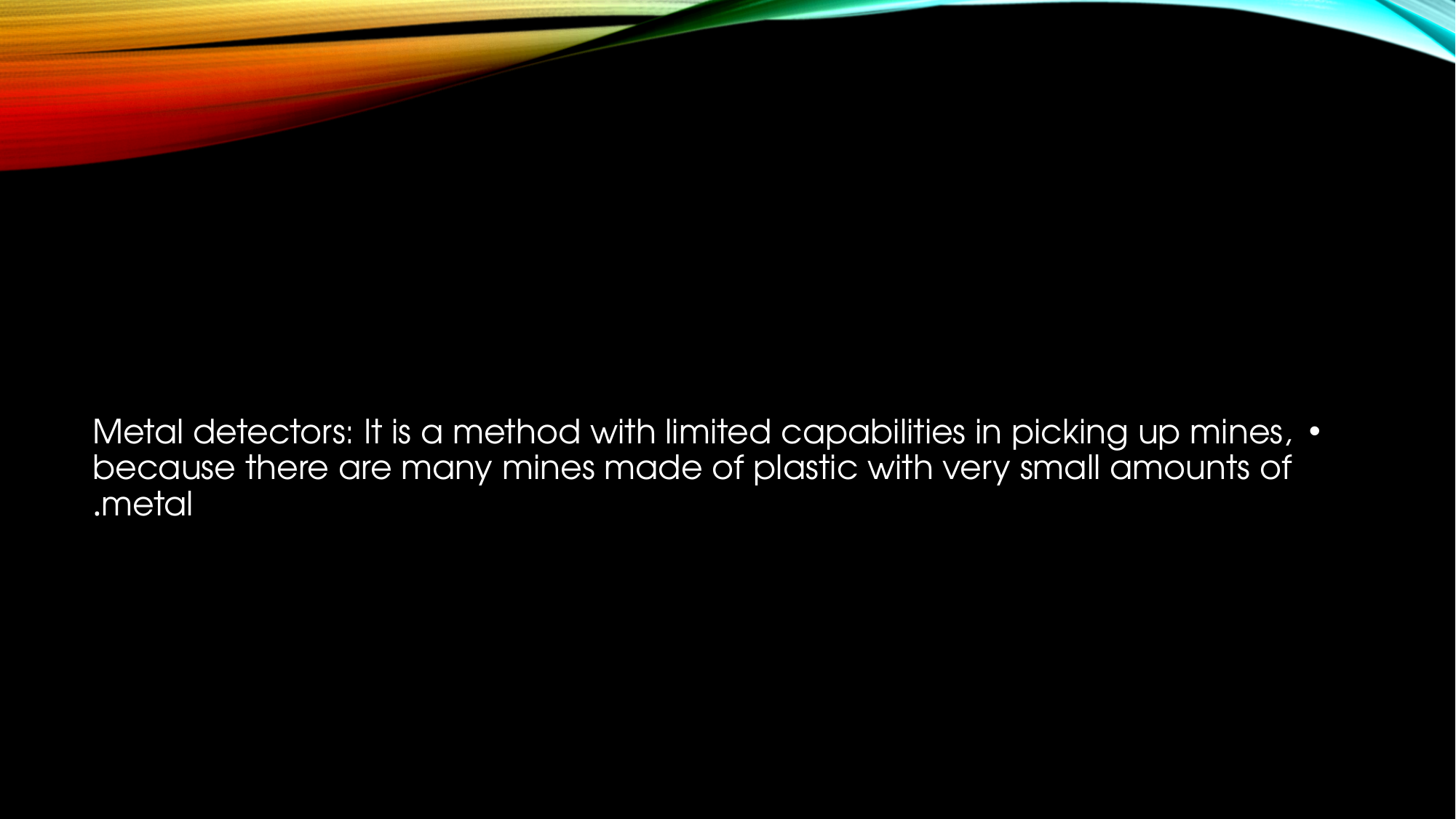

Metal detectors: It is a method with limited capabilities in picking up mines, because there are many mines made of plastic with very small amounts of metal.